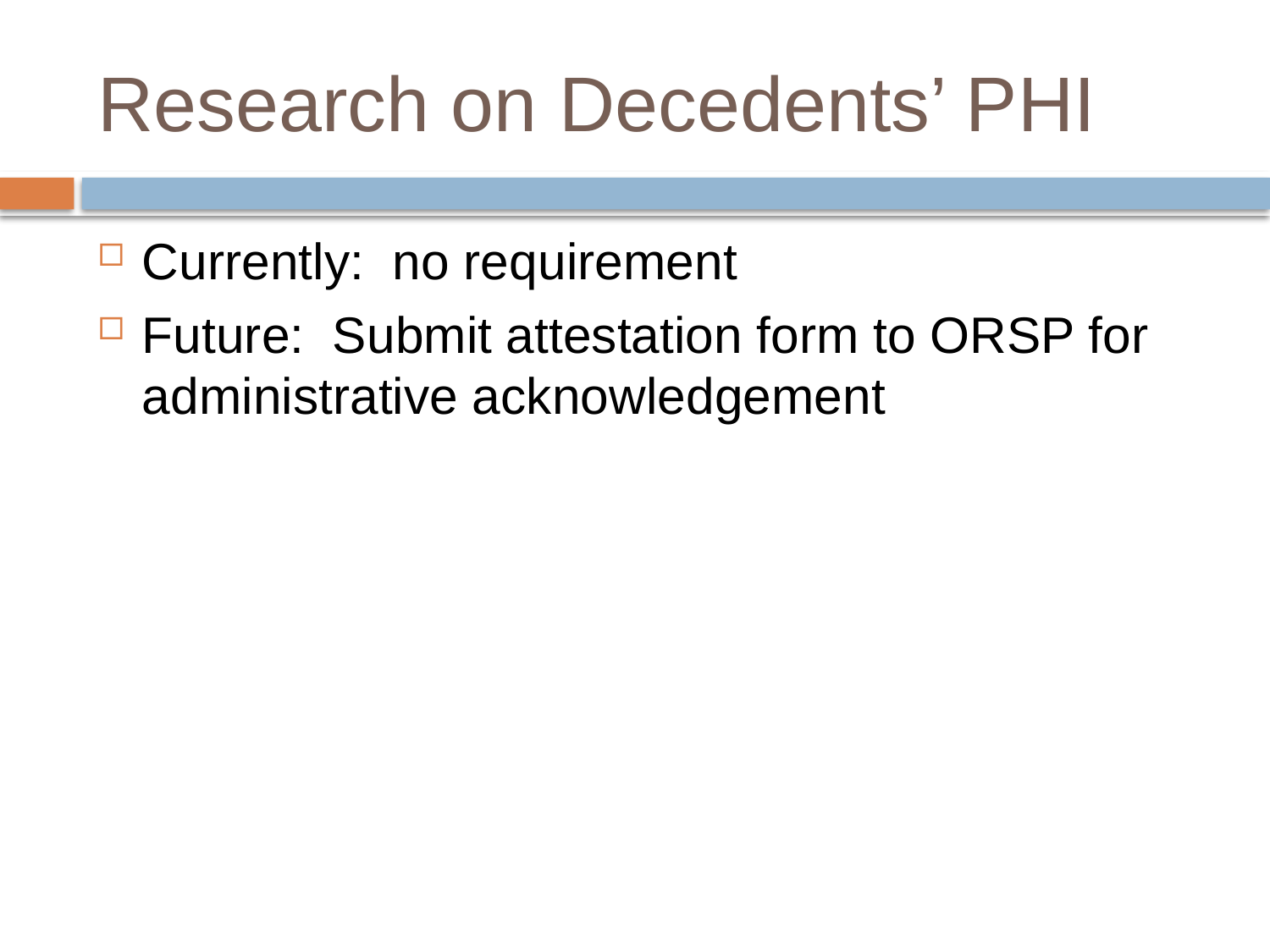

# Research on Decedents’ PHI
Currently:  no requirement
Future:  Submit attestation form to ORSP for administrative acknowledgement